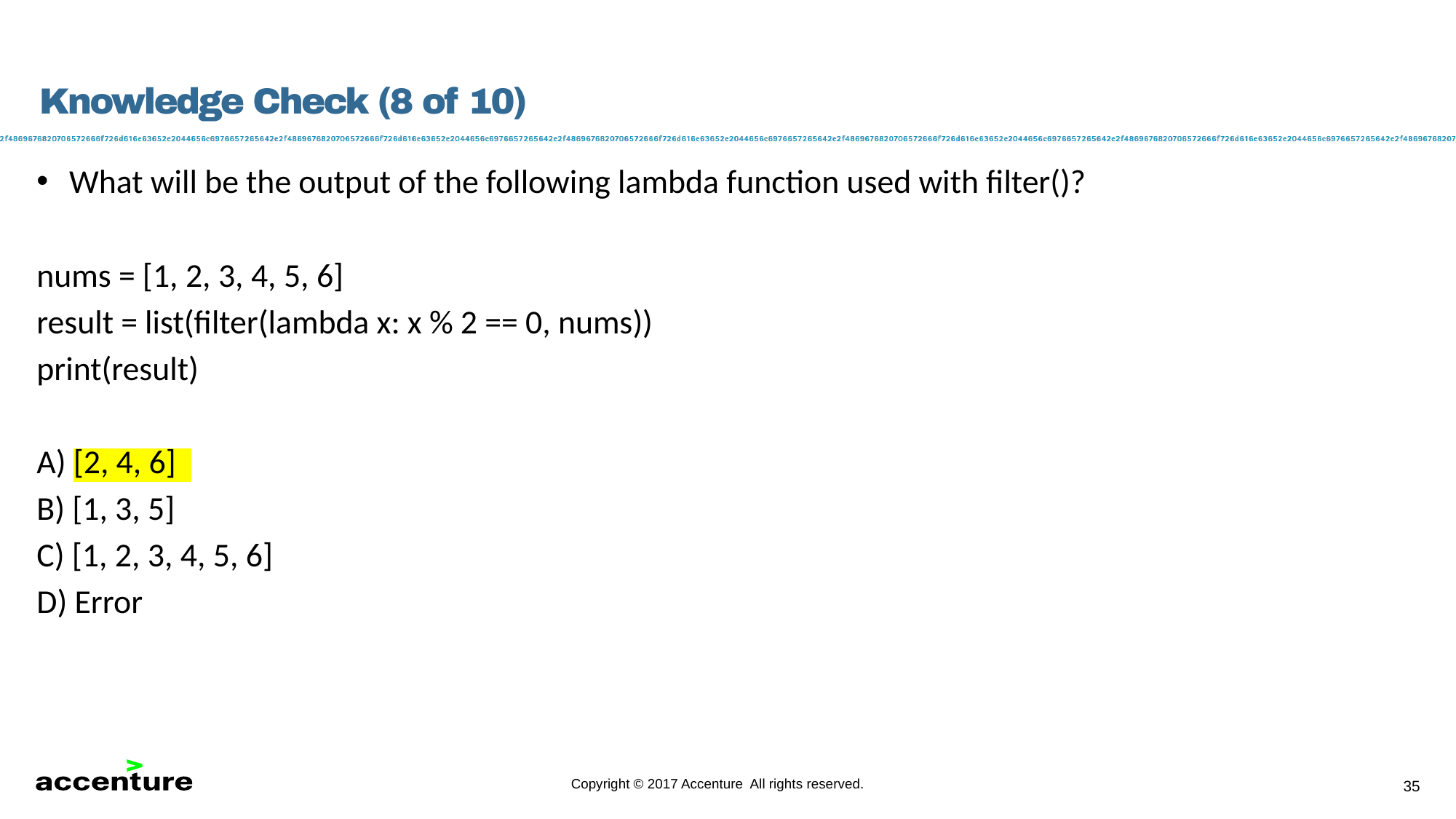

Knowledge Check (8 of 10)
What will be the output of the following lambda function used with filter()?

nums = [1, 2, 3, 4, 5, 6]
result = list(filter(lambda x: x % 2 == 0, nums))
print(result)

A) [2, 4, 6]
B) [1, 3, 5]
C) [1, 2, 3, 4, 5, 6]
D) Error

35